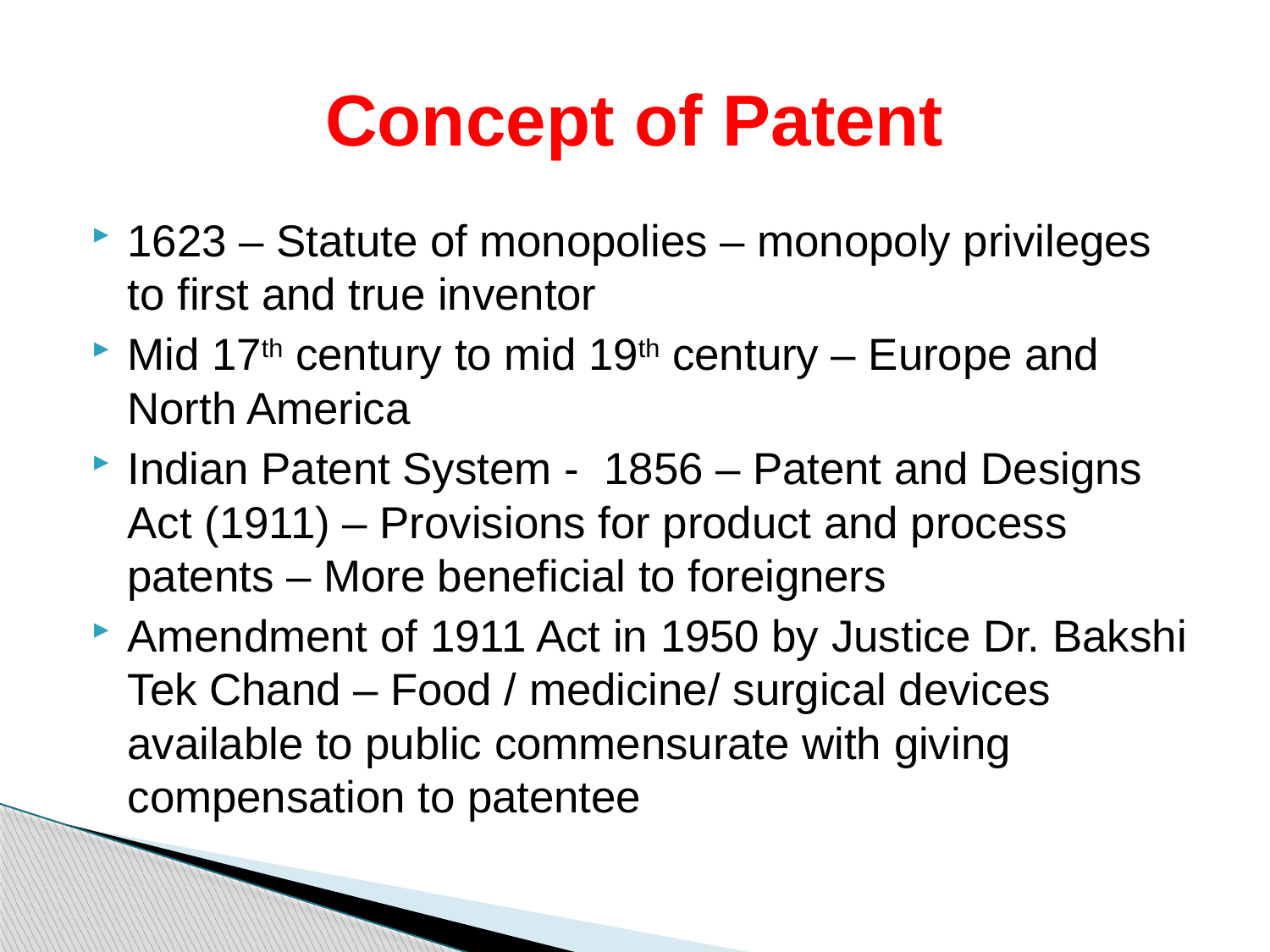

# Concept of Patent
1623 – Statute of monopolies – monopoly privileges to first and true inventor
Mid 17th century to mid 19th century – Europe and North America
Indian Patent System -  1856 – Patent and Designs Act (1911) – Provisions for product and process patents – More beneficial to foreigners
Amendment of 1911 Act in 1950 by Justice Dr. Bakshi Tek Chand – Food / medicine/ surgical devices available to public commensurate with giving compensation to patentee